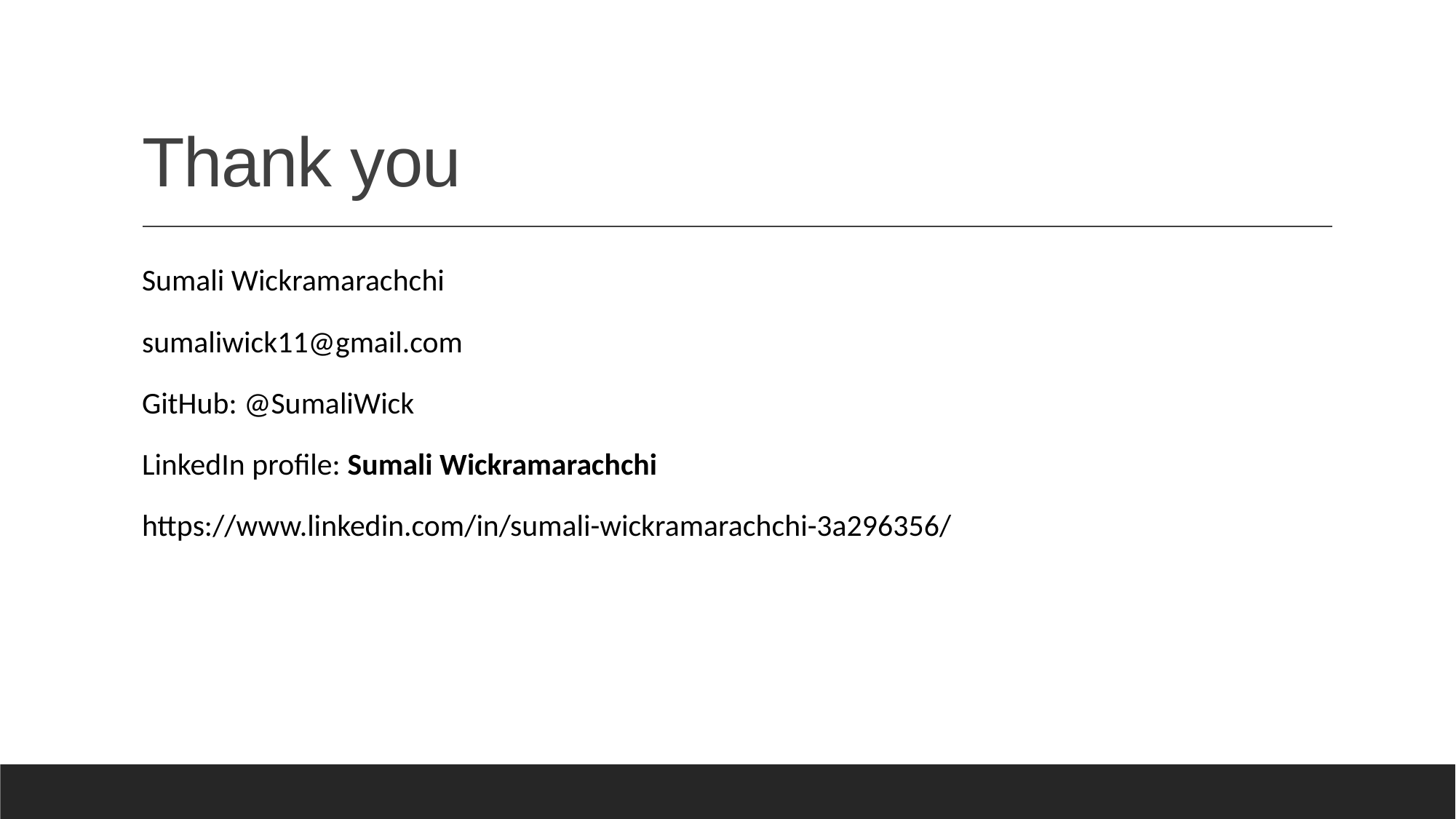

# Thank you
Sumali Wickramarachchi
sumaliwick11@gmail.com
GitHub: @SumaliWick
LinkedIn profile: Sumali Wickramarachchi
https://www.linkedin.com/in/sumali-wickramarachchi-3a296356/